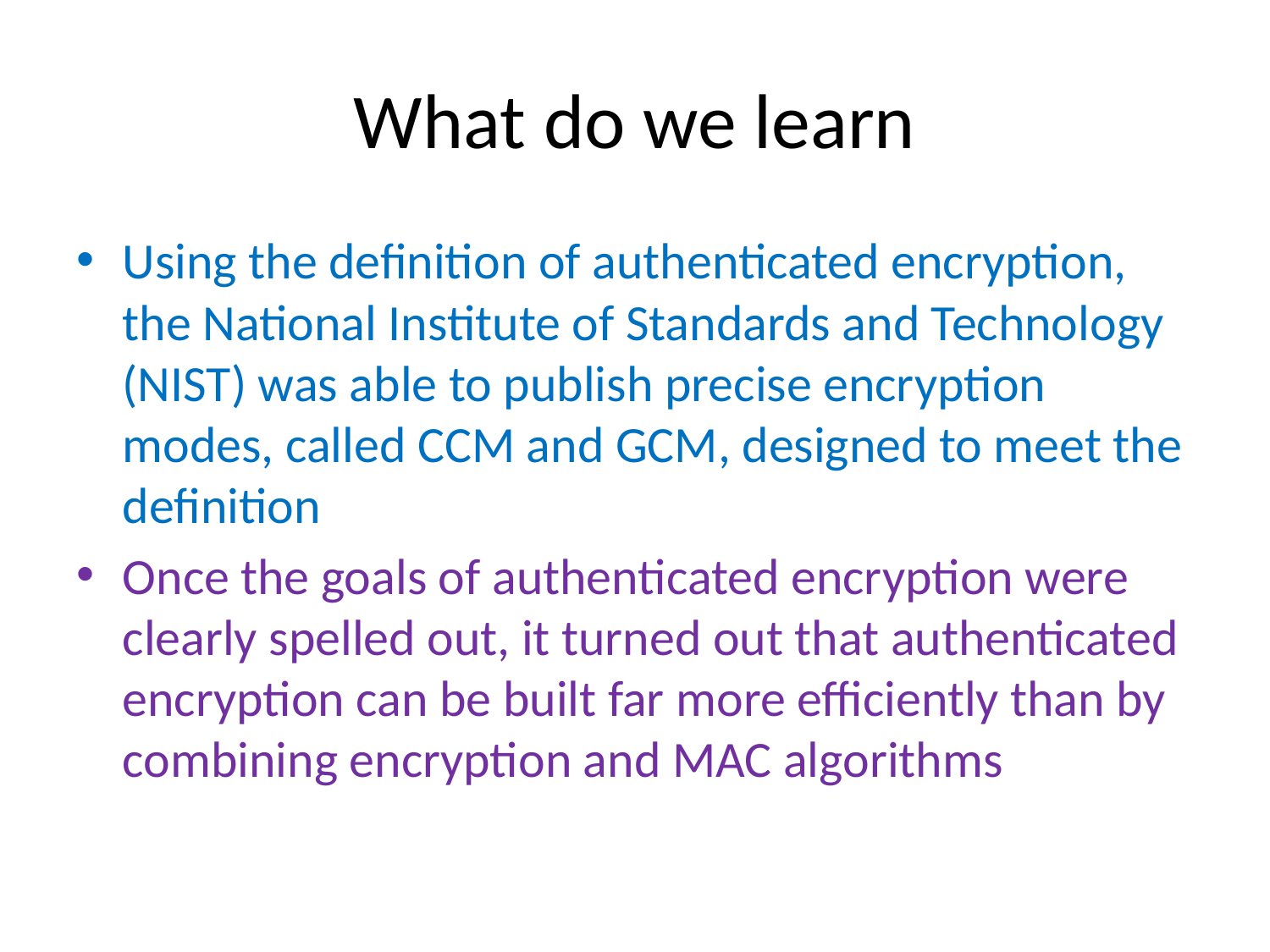

# What do we learn
Using the definition of authenticated encryption, the National Institute of Standards and Technology (NIST) was able to publish precise encryption modes, called CCM and GCM, designed to meet the definition
Once the goals of authenticated encryption were clearly spelled out, it turned out that authenticated encryption can be built far more efficiently than by combining encryption and MAC algorithms